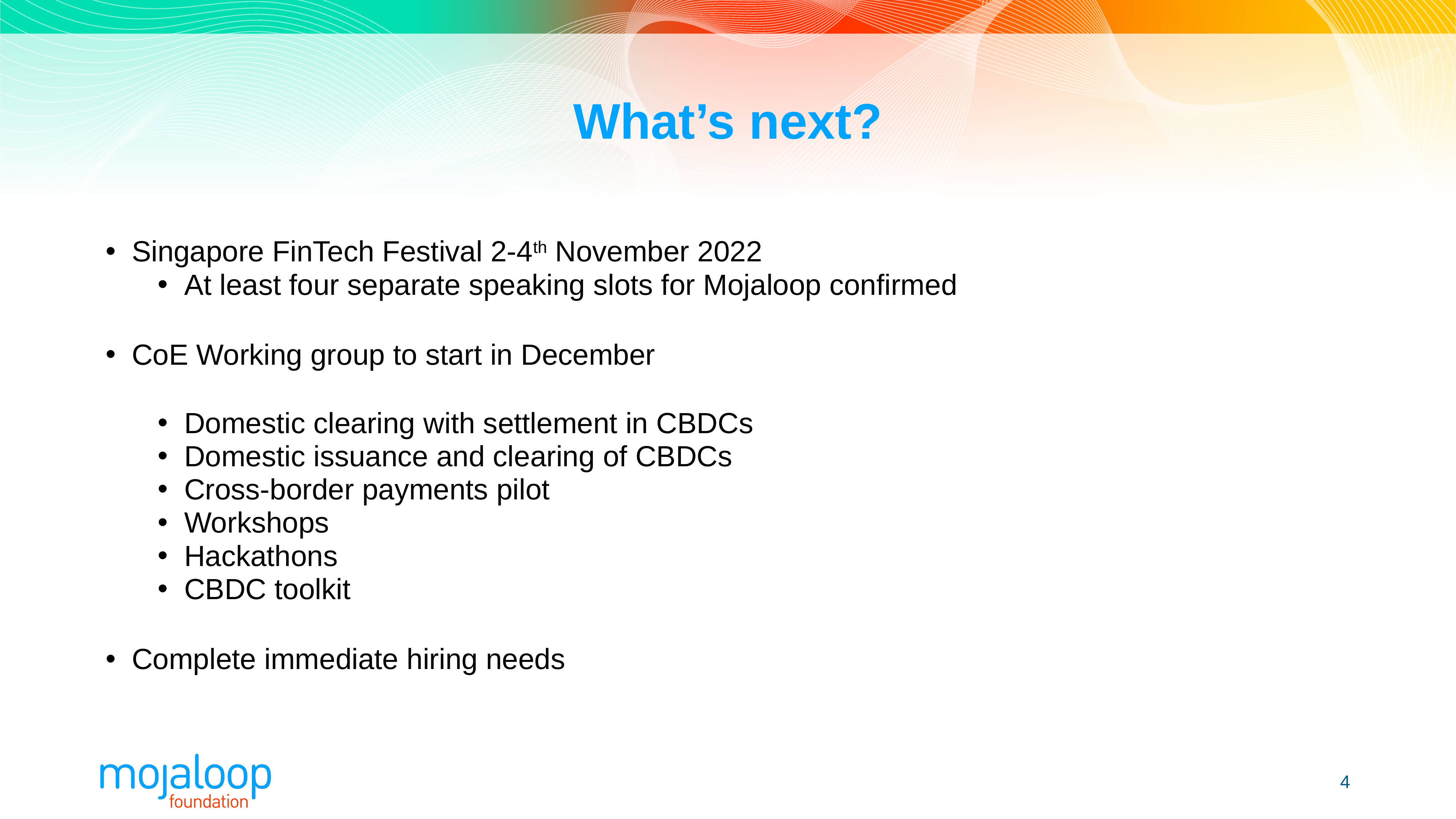

# What’s next?

Singapore FinTech Festival 2-4th November 2022
At least four separate speaking slots for Mojaloop confirmed

CoE Working group to start in December

Domestic clearing with settlement in CBDCs
Domestic issuance and clearing of CBDCs
Cross-border payments pilot
Workshops
Hackathons
CBDC toolkit

Complete immediate hiring needs

4